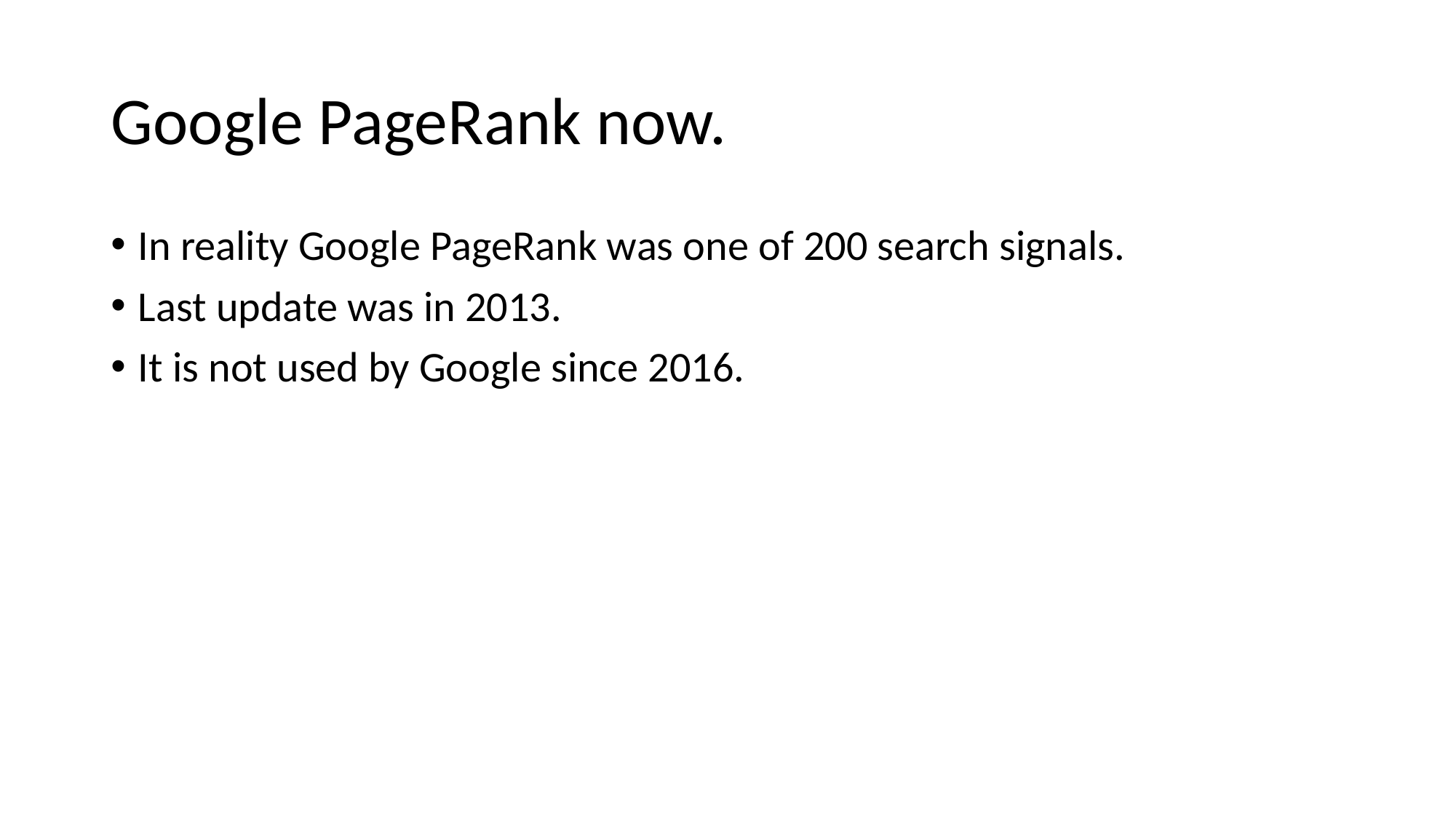

# Google PageRank now.
In reality Google PageRank was one of 200 search signals.
Last update was in 2013.
It is not used by Google since 2016.